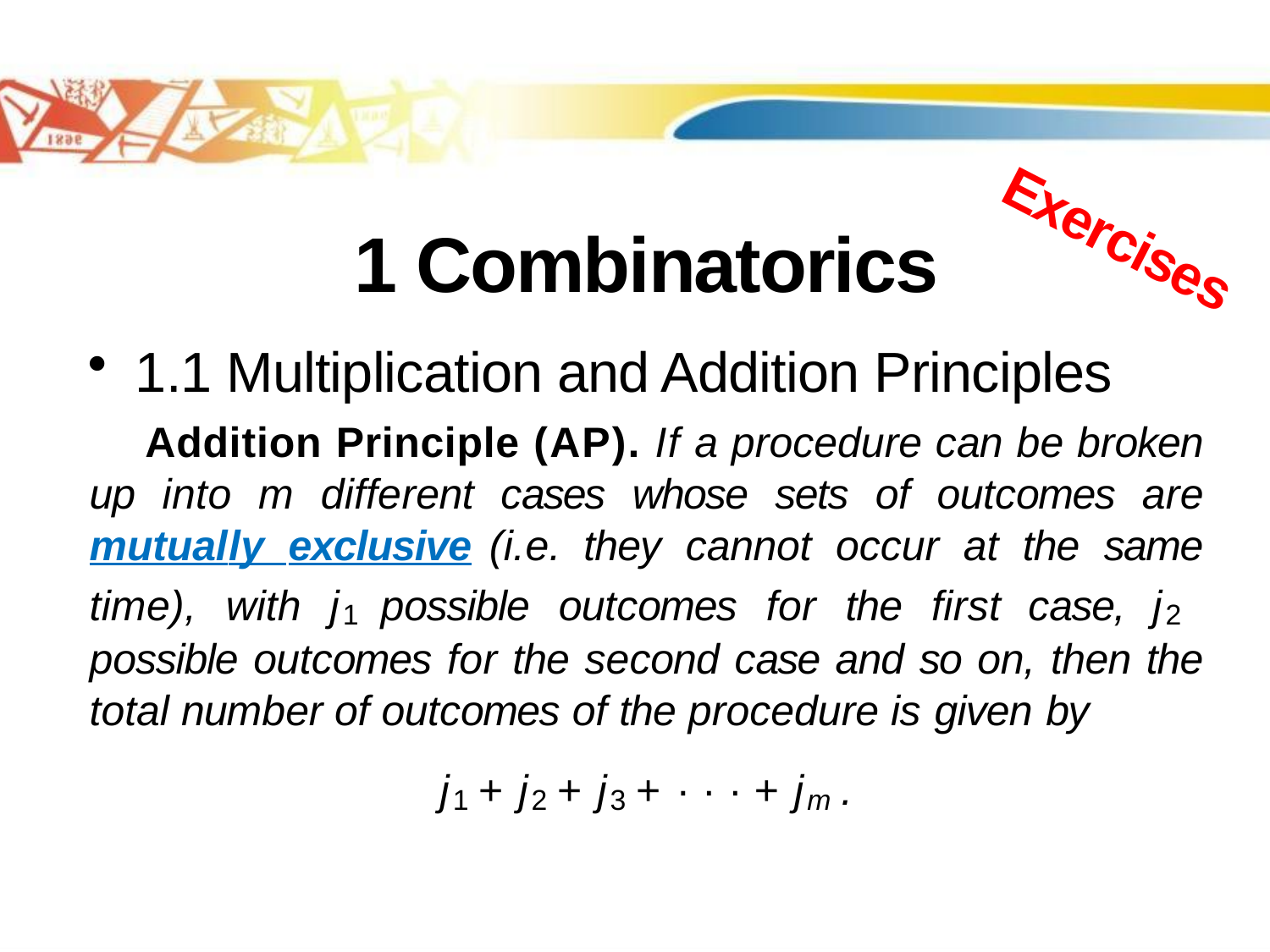

# 1 Combinatorics
 Exercises
1.1 Multiplication and Addition Principles
    Addition Principle (AP). If a procedure can be broken up into m different cases whose sets of outcomes are mutually exclusive (i.e. they cannot occur at the same time), with j1 possible outcomes for the first case, j2  possible outcomes for the second case and so on, then the total number of outcomes of the procedure is given by
j1 + j2 + j3 + · · · + jm .